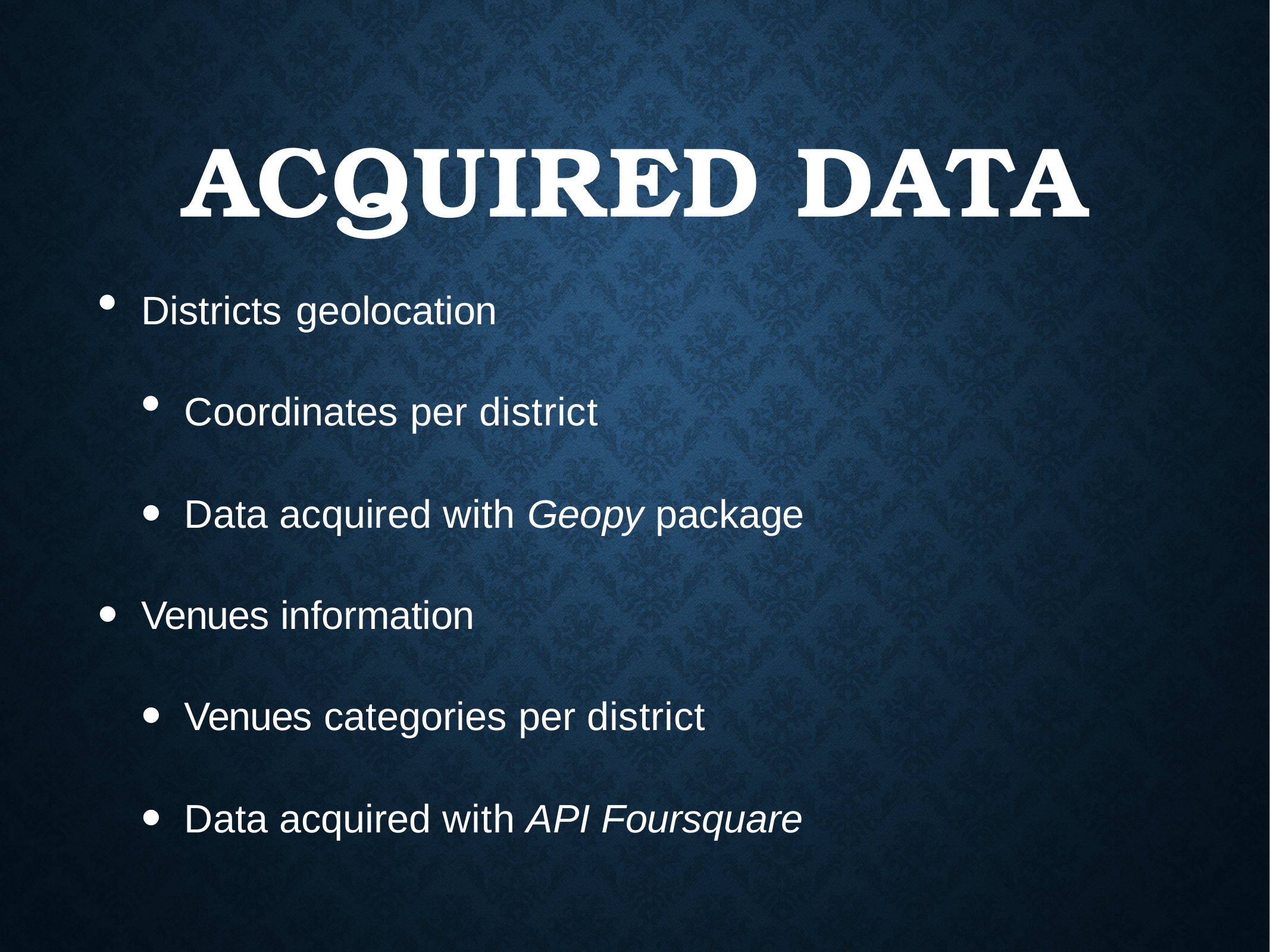

# Acquired data
Districts geolocation

Coordinates per district

Data acquired with Geopy package

Venues information

Venues categories per district

Data acquired with API Foursquare